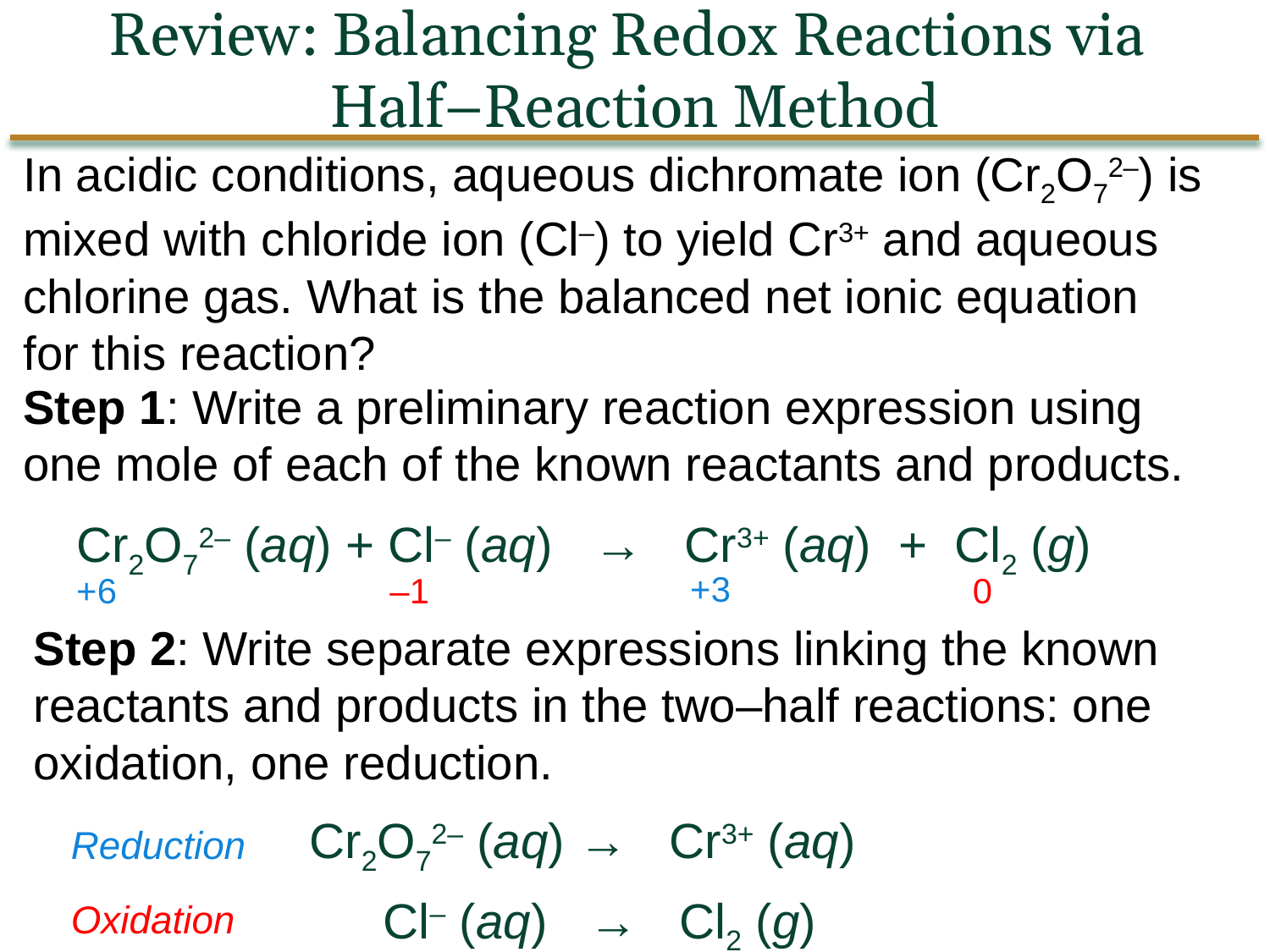

Review: Balancing Redox Reactions via
Half–Reaction Method
In acidic conditions, aqueous dichromate ion (Cr2O72–) is mixed with chloride ion (Cl–) to yield Cr3+ and aqueous chlorine gas. What is the balanced net ionic equation for this reaction?
Step 1: Write a preliminary reaction expression using one mole of each of the known reactants and products.
Cr2O72– (aq) + Cl– (aq)   →   Cr3+ (aq)  +  Cl2 (g)
+3
+6
–1
0
Step 2: Write separate expressions linking the known reactants and products in the two–half reactions: one oxidation, one reduction.
Cr2O72– (aq) →   Cr3+ (aq)
Reduction
Cl– (aq)   →   Cl2 (g)
Oxidation